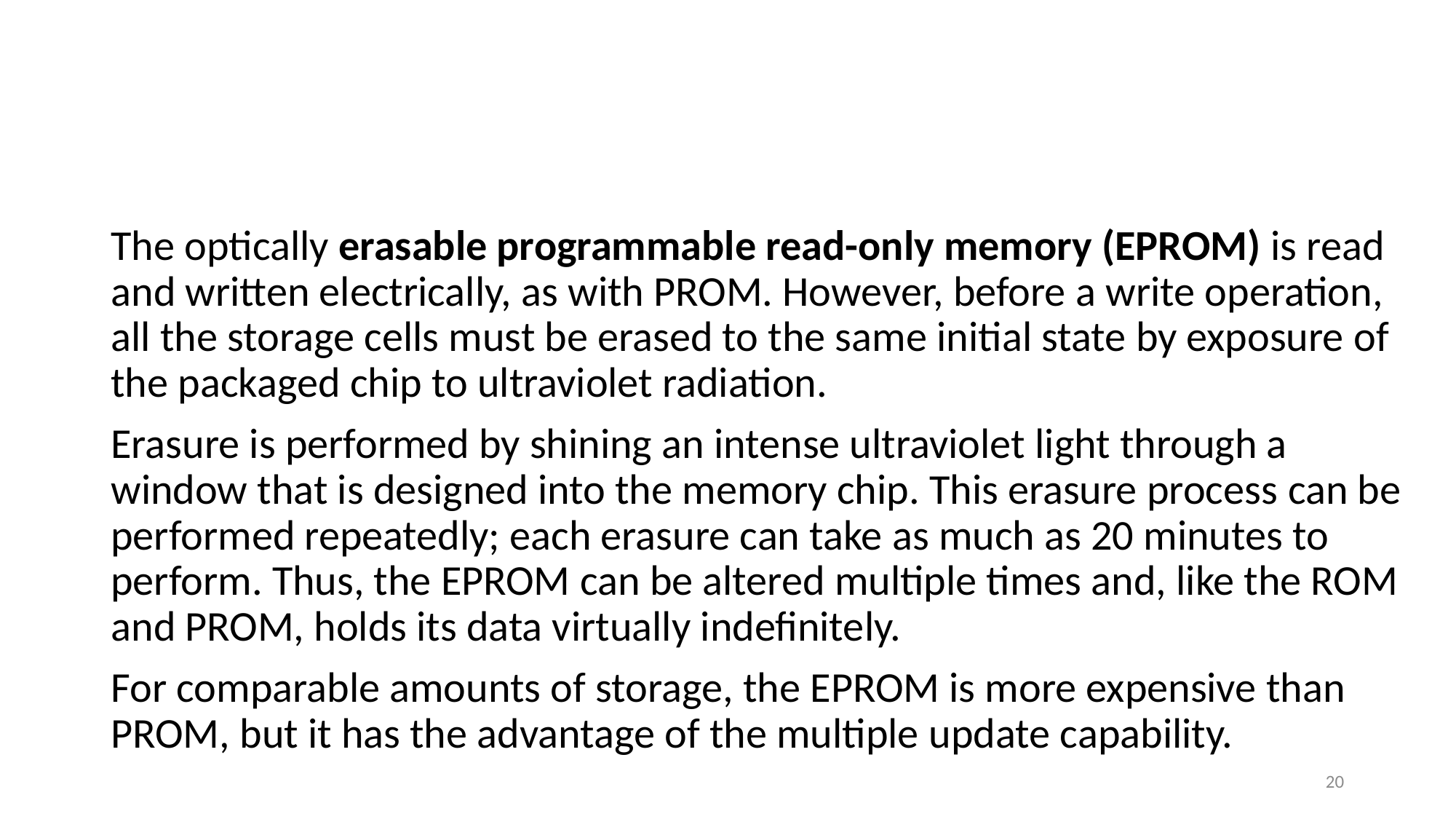

#
The optically erasable programmable read-only memory (EPROM) is read and written electrically, as with PROM. However, before a write operation, all the storage cells must be erased to the same initial state by exposure of the packaged chip to ultraviolet radiation.
Erasure is performed by shining an intense ultraviolet light through a window that is designed into the memory chip. This erasure process can be performed repeatedly; each erasure can take as much as 20 minutes to perform. Thus, the EPROM can be altered multiple times and, like the ROM and PROM, holds its data virtually indefinitely.
For comparable amounts of storage, the EPROM is more expensive than PROM, but it has the advantage of the multiple update capability.
20